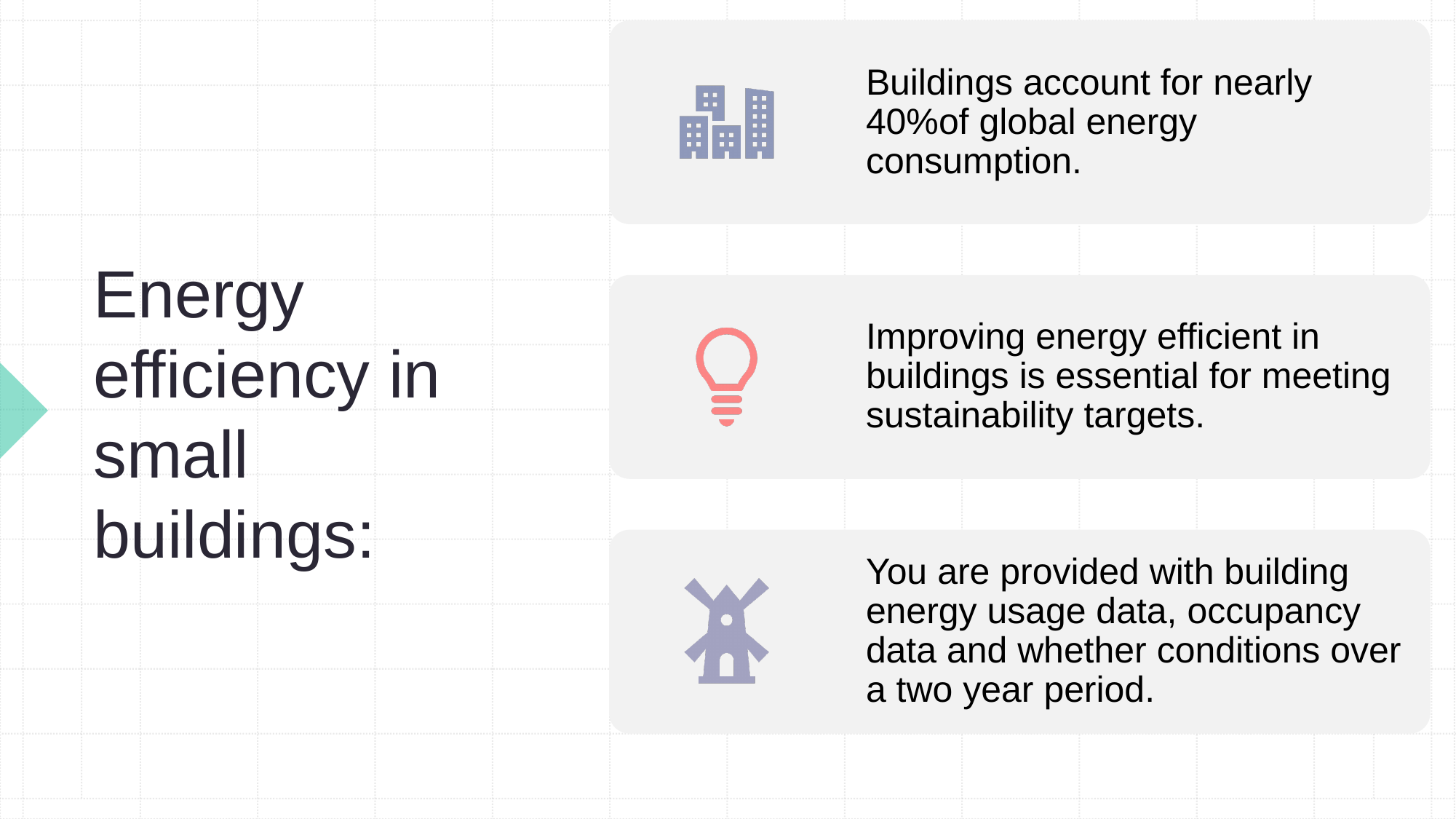

Buildings account for nearly 40%of global energy consumption.
Improving energy efficient in buildings is essential for meeting sustainability targets.
You are provided with building energy usage data, occupancy data and whether conditions over a two year period.
# Energy efficiency in small buildings: